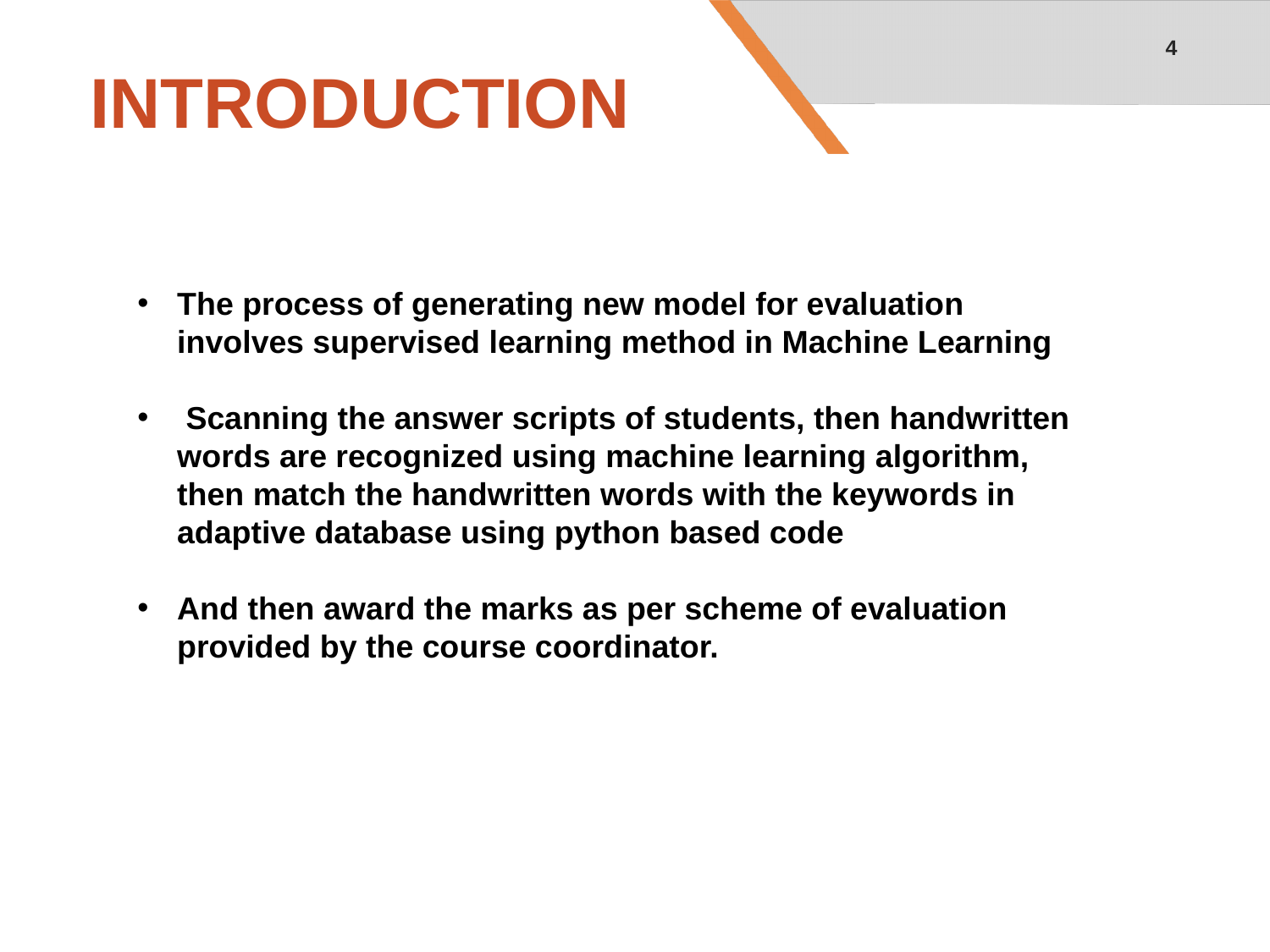

4
# INTRODUCTION
The process of generating new model for evaluation involves supervised learning method in Machine Learning

 Scanning the answer scripts of students, then handwritten words are recognized using machine learning algorithm, then match the handwritten words with the keywords in adaptive database using python based code

And then award the marks as per scheme of evaluation provided by the course coordinator.